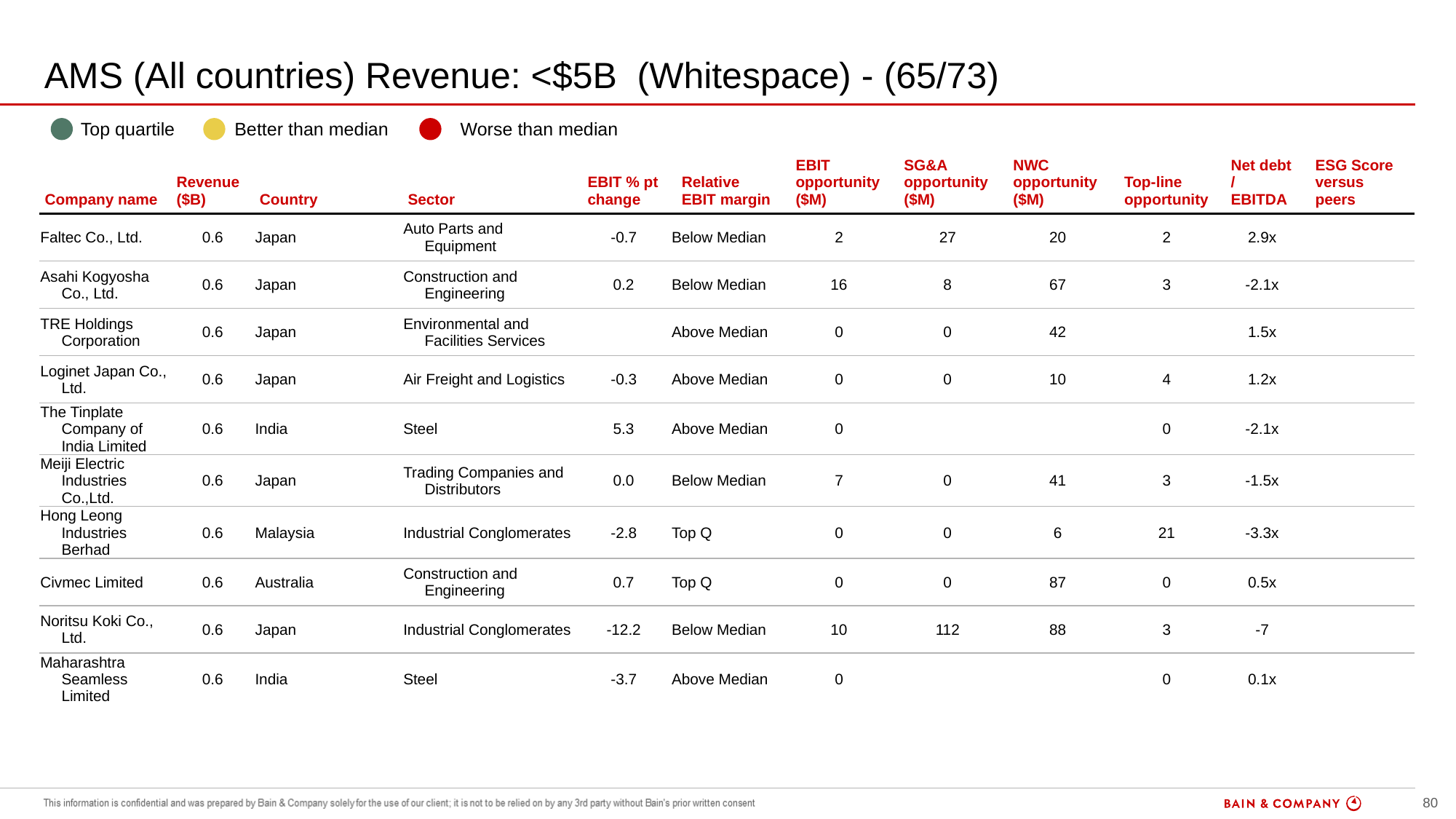

# AMS (All countries) Revenue: <$5B  (Whitespace) - (65/73)
|  | Top quartile |  | Better than median |  | Worse than median |
| --- | --- | --- | --- | --- | --- |
| Company name | Revenue ($B) | Country | Sector | EBIT % pt change | Relative EBIT margin | EBIT opportunity ($M) | SG&A opportunity ($M) | NWC opportunity ($M) | Top-line opportunity | Net debt / EBITDA | ESG Score versus peers |
| --- | --- | --- | --- | --- | --- | --- | --- | --- | --- | --- | --- |
| Faltec Co., Ltd. | 0.6 | Japan | Auto Parts and Equipment | -0.7 | Below Median | 2 | 27 | 20 | 2 | 2.9x |  |
| Asahi Kogyosha Co., Ltd. | 0.6 | Japan | Construction and Engineering | 0.2 | Below Median | 16 | 8 | 67 | 3 | -2.1x |  |
| TRE Holdings Corporation | 0.6 | Japan | Environmental and Facilities Services |  | Above Median | 0 | 0 | 42 |  | 1.5x |  |
| Loginet Japan Co., Ltd. | 0.6 | Japan | Air Freight and Logistics | -0.3 | Above Median | 0 | 0 | 10 | 4 | 1.2x |  |
| The Tinplate Company of India Limited | 0.6 | India | Steel | 5.3 | Above Median | 0 |  |  | 0 | -2.1x |  |
| Meiji Electric Industries Co.,Ltd. | 0.6 | Japan | Trading Companies and Distributors | 0.0 | Below Median | 7 | 0 | 41 | 3 | -1.5x |  |
| Hong Leong Industries Berhad | 0.6 | Malaysia | Industrial Conglomerates | -2.8 | Top Q | 0 | 0 | 6 | 21 | -3.3x |  |
| Civmec Limited | 0.6 | Australia | Construction and Engineering | 0.7 | Top Q | 0 | 0 | 87 | 0 | 0.5x |  |
| Noritsu Koki Co., Ltd. | 0.6 | Japan | Industrial Conglomerates | -12.2 | Below Median | 10 | 112 | 88 | 3 | -7 |  |
| Maharashtra Seamless Limited | 0.6 | India | Steel | -3.7 | Above Median | 0 |  |  | 0 | 0.1x |  |